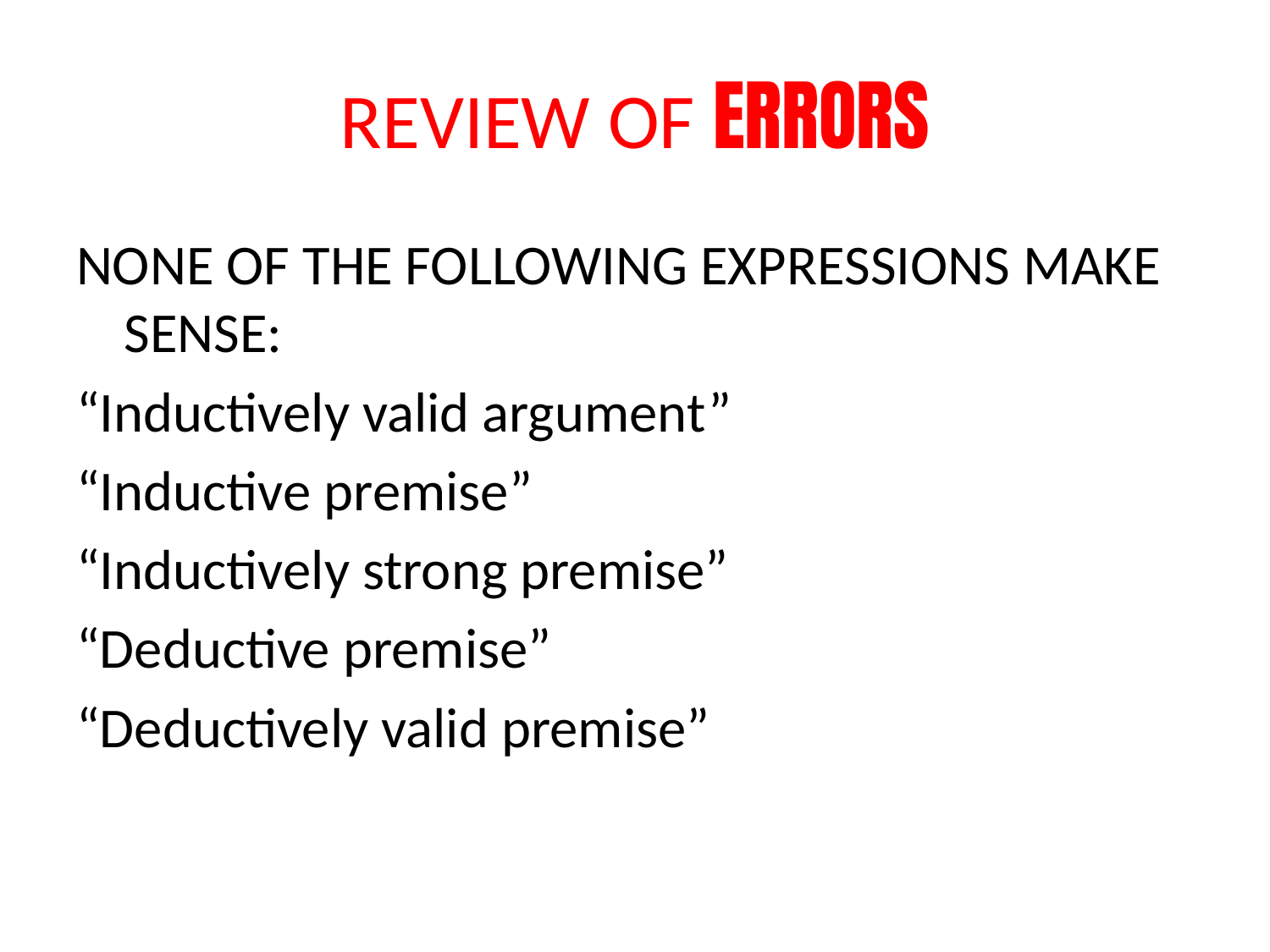

# REVIEW OF ERRORS
NONE OF THE FOLLOWING EXPRESSIONS MAKE SENSE:
“Inductively valid argument”
“Inductive premise”
“Inductively strong premise”
“Deductive premise”
“Deductively valid premise”